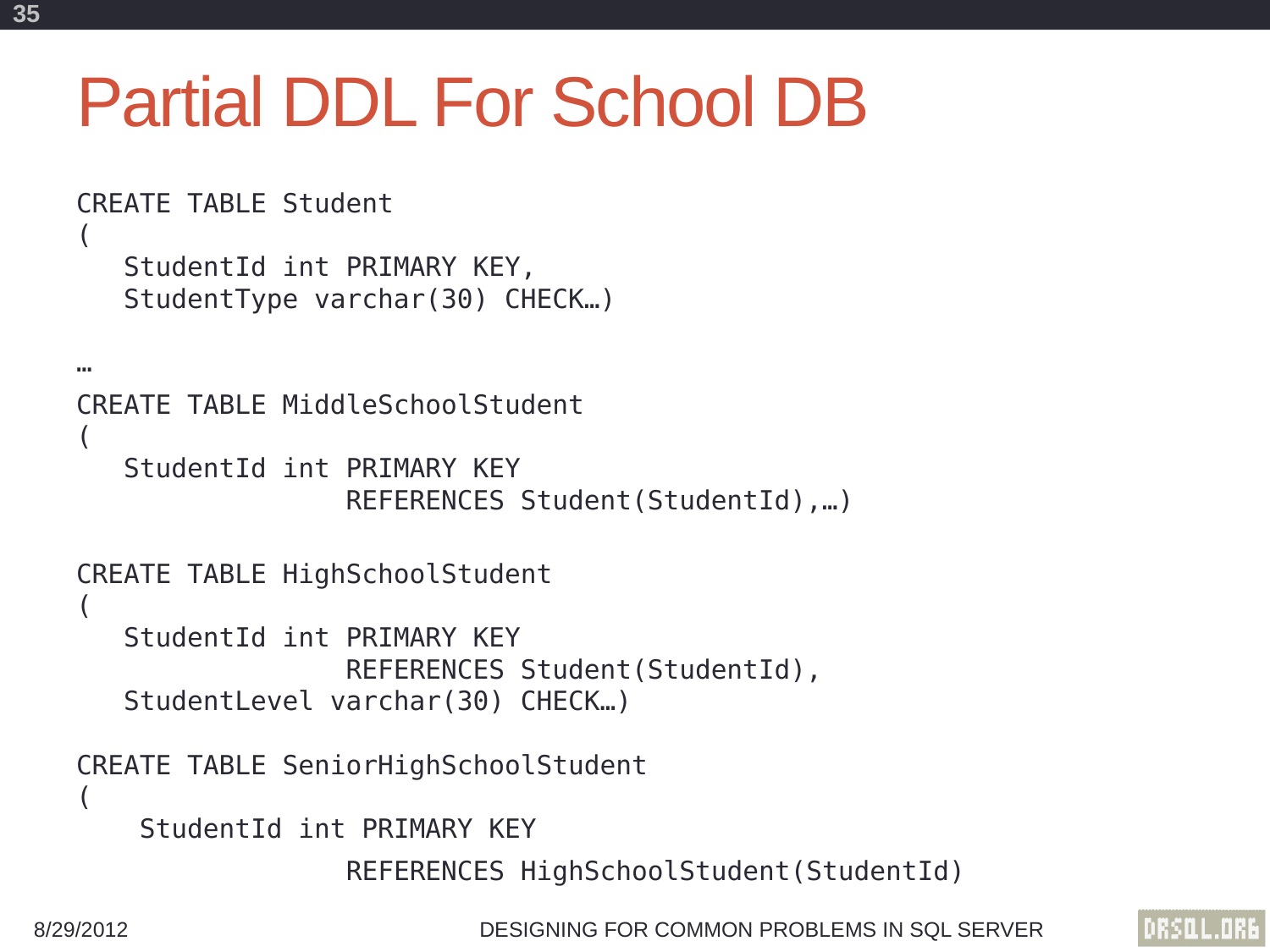

35
# Partial DDL For School DB
CREATE TABLE Student
(
   StudentId int PRIMARY KEY,
   StudentType varchar(30) CHECK…)
…
CREATE TABLE MiddleSchoolStudent
(
   StudentId int PRIMARY KEY
                 REFERENCES Student(StudentId),…)
CREATE TABLE HighSchoolStudent
(
   StudentId int PRIMARY KEY
                 REFERENCES Student(StudentId),
   StudentLevel varchar(30) CHECK…)
CREATE TABLE SeniorHighSchoolStudent
(
    StudentId int PRIMARY KEY
                 REFERENCES HighSchoolStudent(StudentId)
Designing for Common Problems in SQL Server
8/29/2012